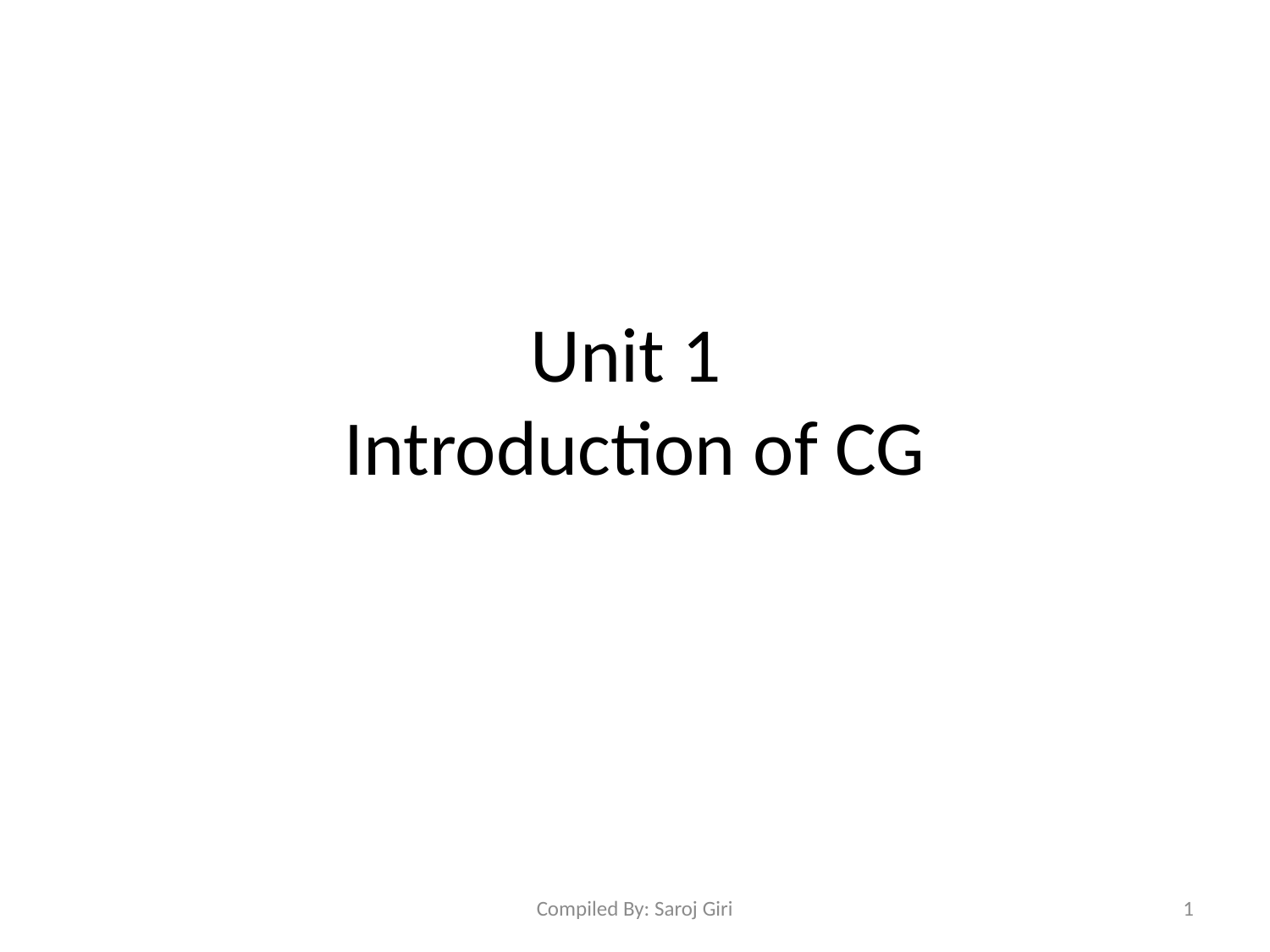

# Unit 1 Introduction of CG

Compiled By: Saroj Giri
1